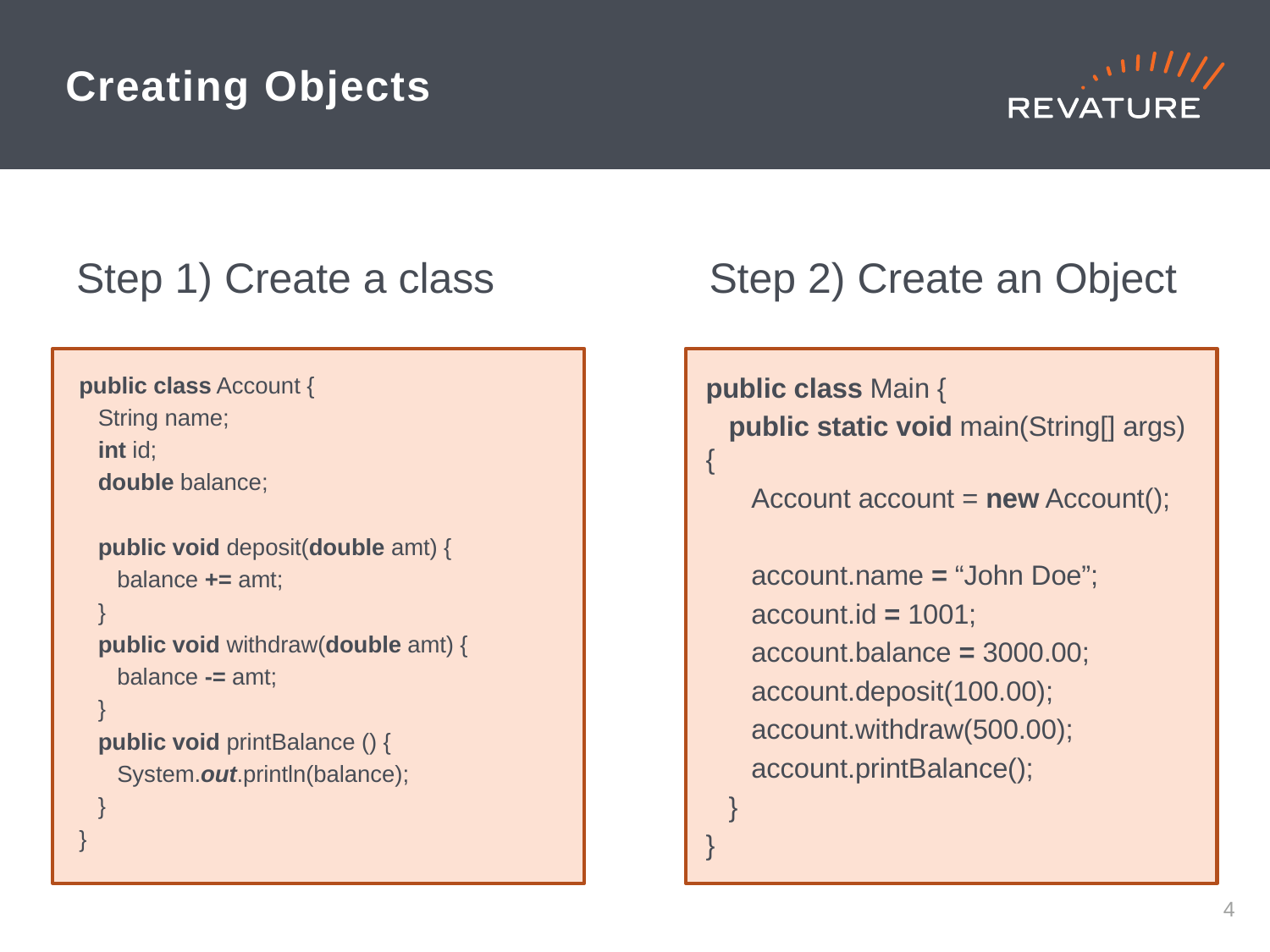

# Creating Objects
Step 1) Create a class
Step 2) Create an Object

public class Main {
   public static void main(String[] args) {
      Account account = new Account();

      account.name = “John Doe”;
      account.id = 1001;
      account.balance = 3000.00;
      account.deposit(100.00);
      account.withdraw(500.00);
      account.printBalance();
   }
}
public class Account {
   String name;
   int id;
   double balance;

   public void deposit(double amt) {
      balance += amt;
   }
   public void withdraw(double amt) {
      balance -= amt;
   }
   public void printBalance () {
      System.out.println(balance);
   }
}

4